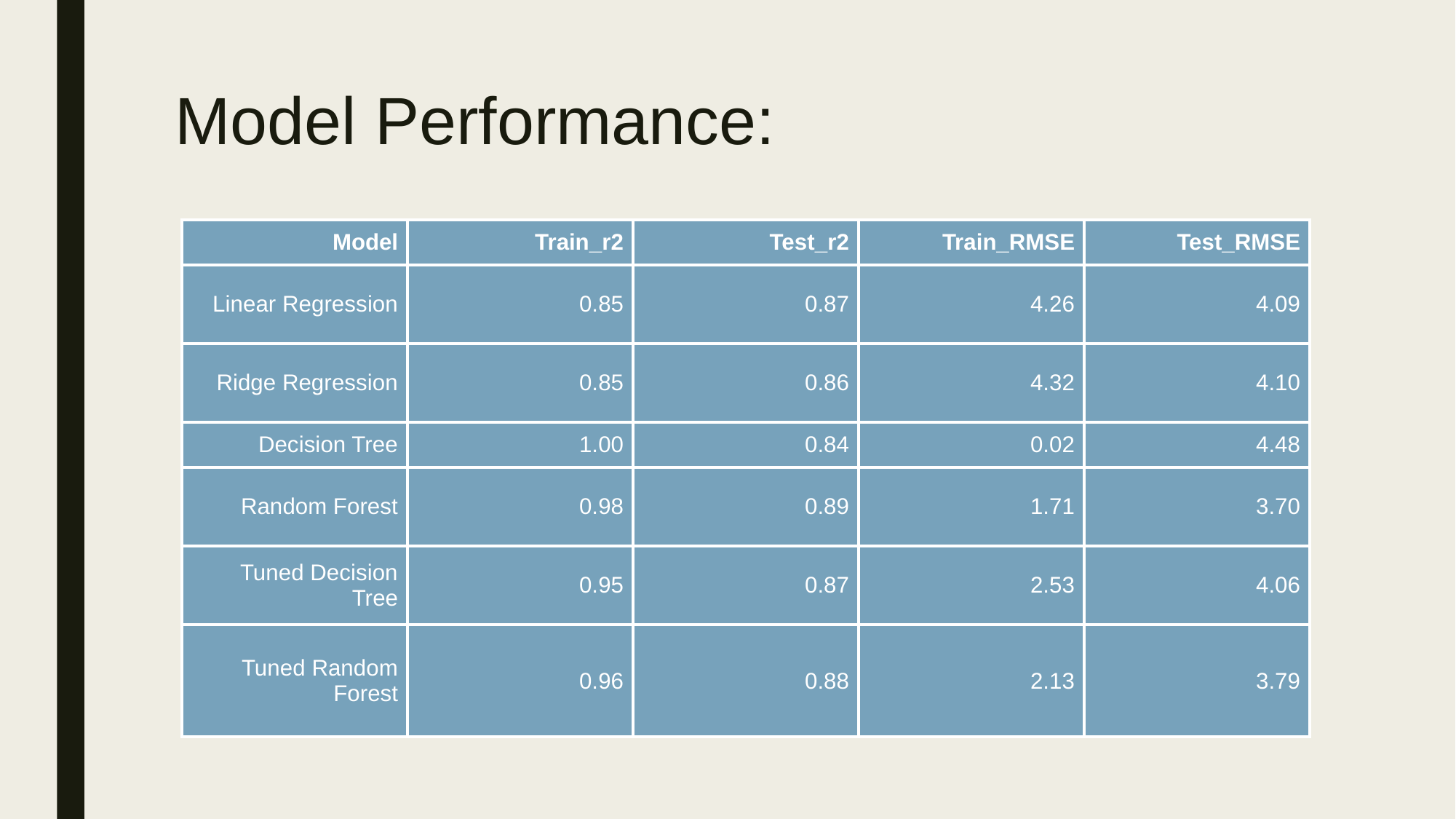

# Model Performance:
| Model | Train\_r2 | Test\_r2 | Train\_RMSE | Test\_RMSE |
| --- | --- | --- | --- | --- |
| Linear Regression | 0.85 | 0.87 | 4.26 | 4.09 |
| Ridge Regression | 0.85 | 0.86 | 4.32 | 4.10 |
| Decision Tree | 1.00 | 0.84 | 0.02 | 4.48 |
| Random Forest | 0.98 | 0.89 | 1.71 | 3.70 |
| Tuned Decision Tree | 0.95 | 0.87 | 2.53 | 4.06 |
| Tuned Random Forest | 0.96 | 0.88 | 2.13 | 3.79 |